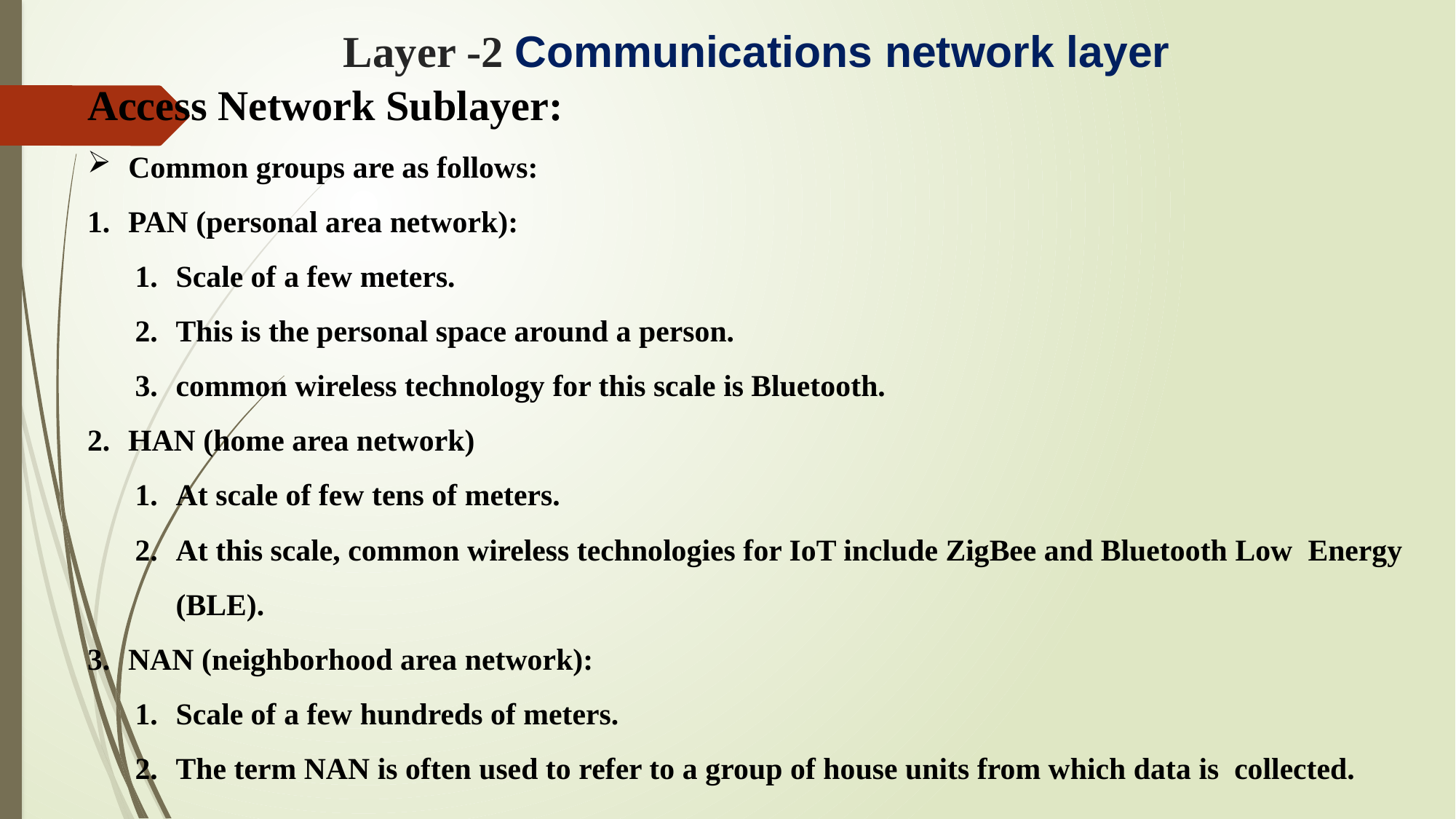

# Layer -2 Communications network layer
Access Network Sublayer:
Common groups are as follows:
PAN (personal area network):
Scale of a few meters.
This is the personal space around a person.
common wireless technology for this scale is Bluetooth.
HAN (home area network)
At scale of few tens of meters.
At this scale, common wireless technologies for IoT include ZigBee and Bluetooth Low  Energy (BLE).
NAN (neighborhood area network):
Scale of a few hundreds of meters.
The term NAN is often used to refer to a group of house units from which data is  collected.